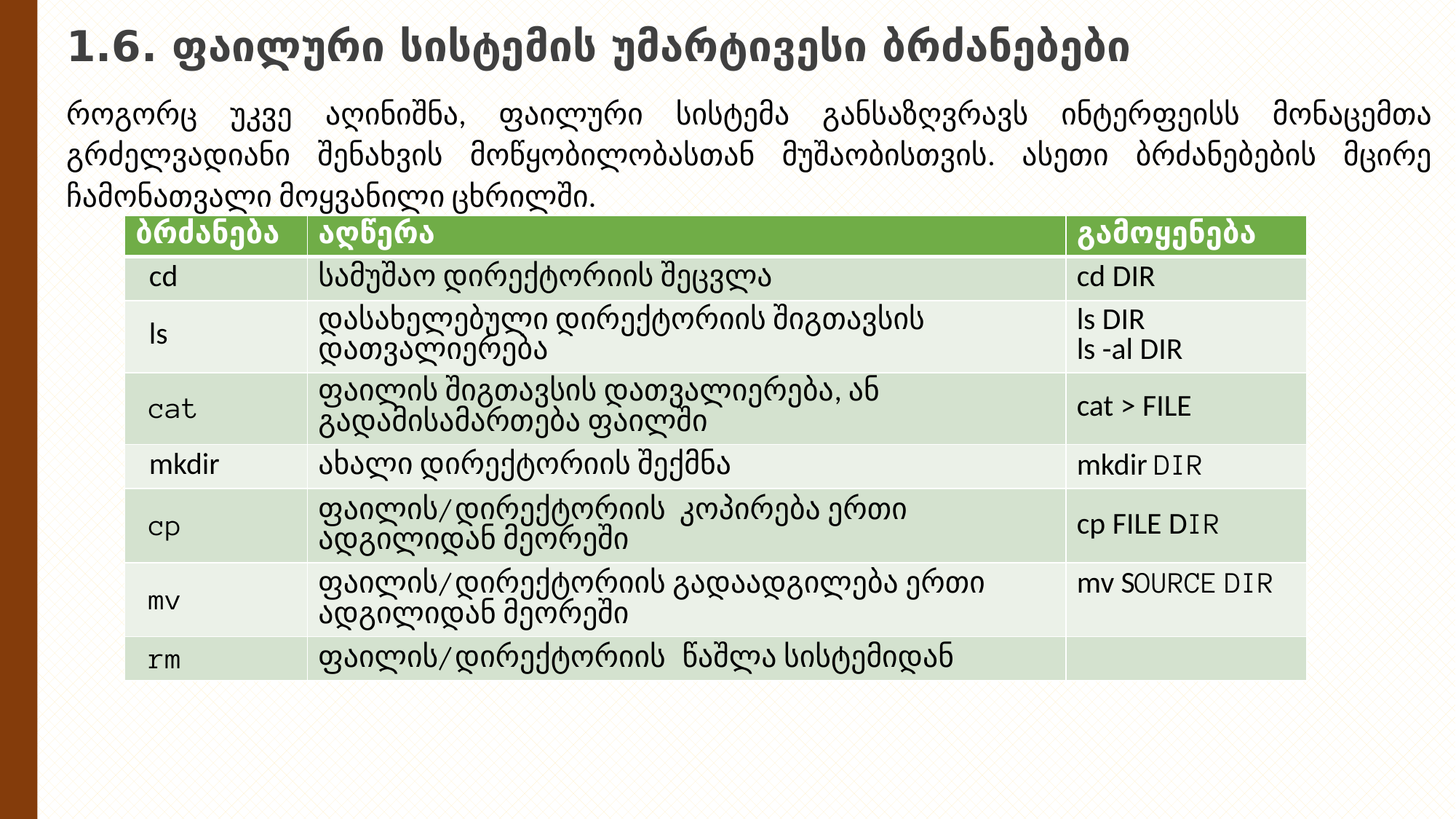

# 1.6. ფაილური სისტემის უმარტივესი ბრძანებები
როგორც უკვე აღინიშნა, ფაილური სისტემა განსაზღვრავს ინტერფეისს მონაცემთა გრძელვადიანი შენახვის მოწყობილობასთან მუშაობისთვის. ასეთი ბრძანებების მცირე ჩამონათვალი მოყვანილი ცხრილში.
| ბრძანება | აღწერა | გამოყენება |
| --- | --- | --- |
| cd | სამუშაო დირექტორიის შეცვლა | cd DIR |
| ls | დასახელებული დირექტორიის შიგთავსის დათვალიერება | ls DIR ls -al DIR |
| cat | ფაილის შიგთავსის დათვალიერება, ან გადამისამართება ფაილში | cat > FILE |
| mkdir | ახალი დირექტორიის შექმნა | mkdir DIR |
| cp | ფაილის/დირექტორიის კოპირება ერთი ადგილიდან მეორეში | cp FILE DIR |
| mv | ფაილის/დირექტორიის გადაადგილება ერთი ადგილიდან მეორეში | mv SOURCE DIR |
| rm | ფაილის/დირექტორიის წაშლა სისტემიდან |  |